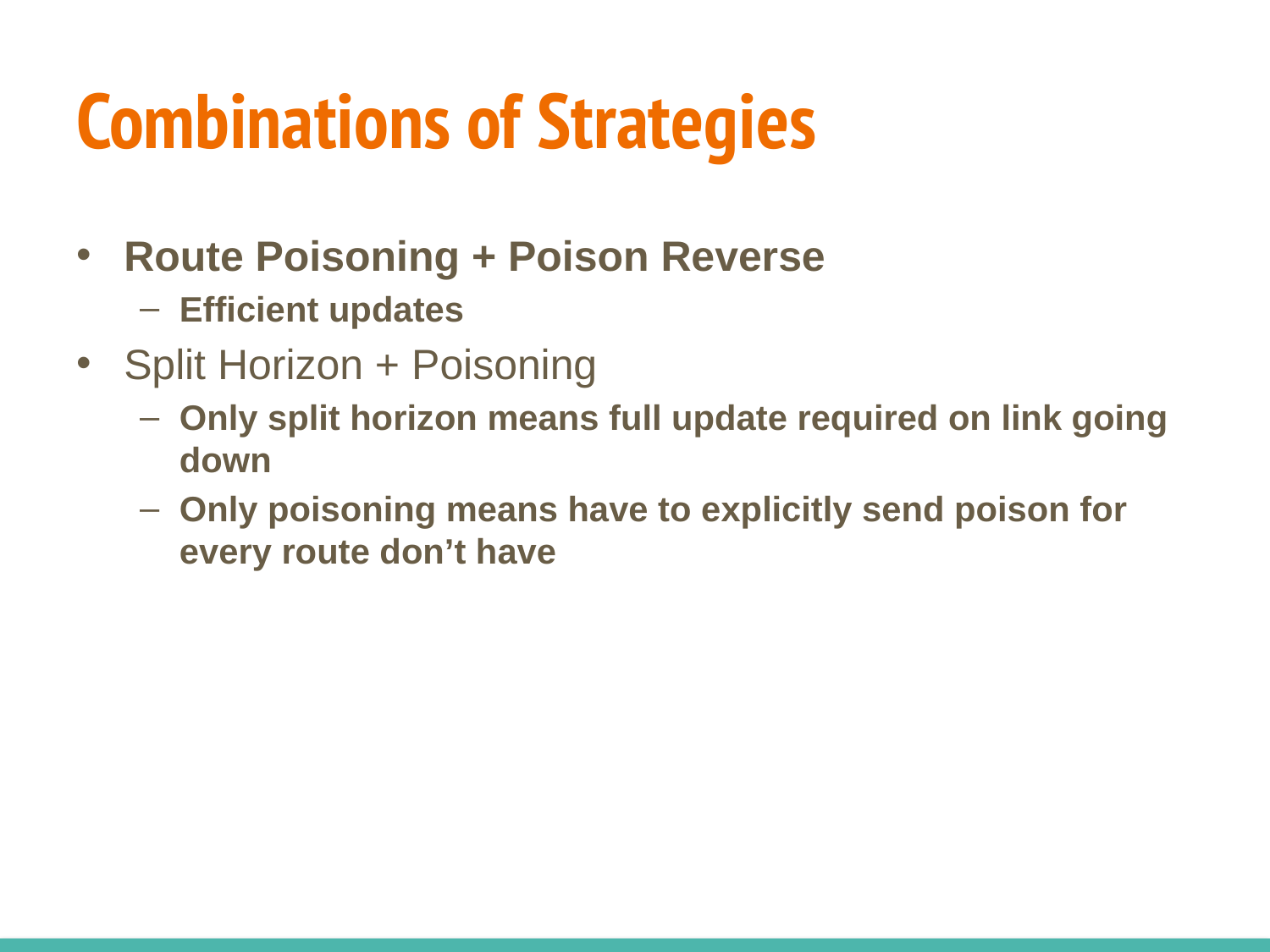

# Combinations of Strategies
Route Poisoning + Poison Reverse
Efficient updates
Split Horizon + Poisoning
Only split horizon means full update required on link going down
Only poisoning means have to explicitly send poison for every route don’t have